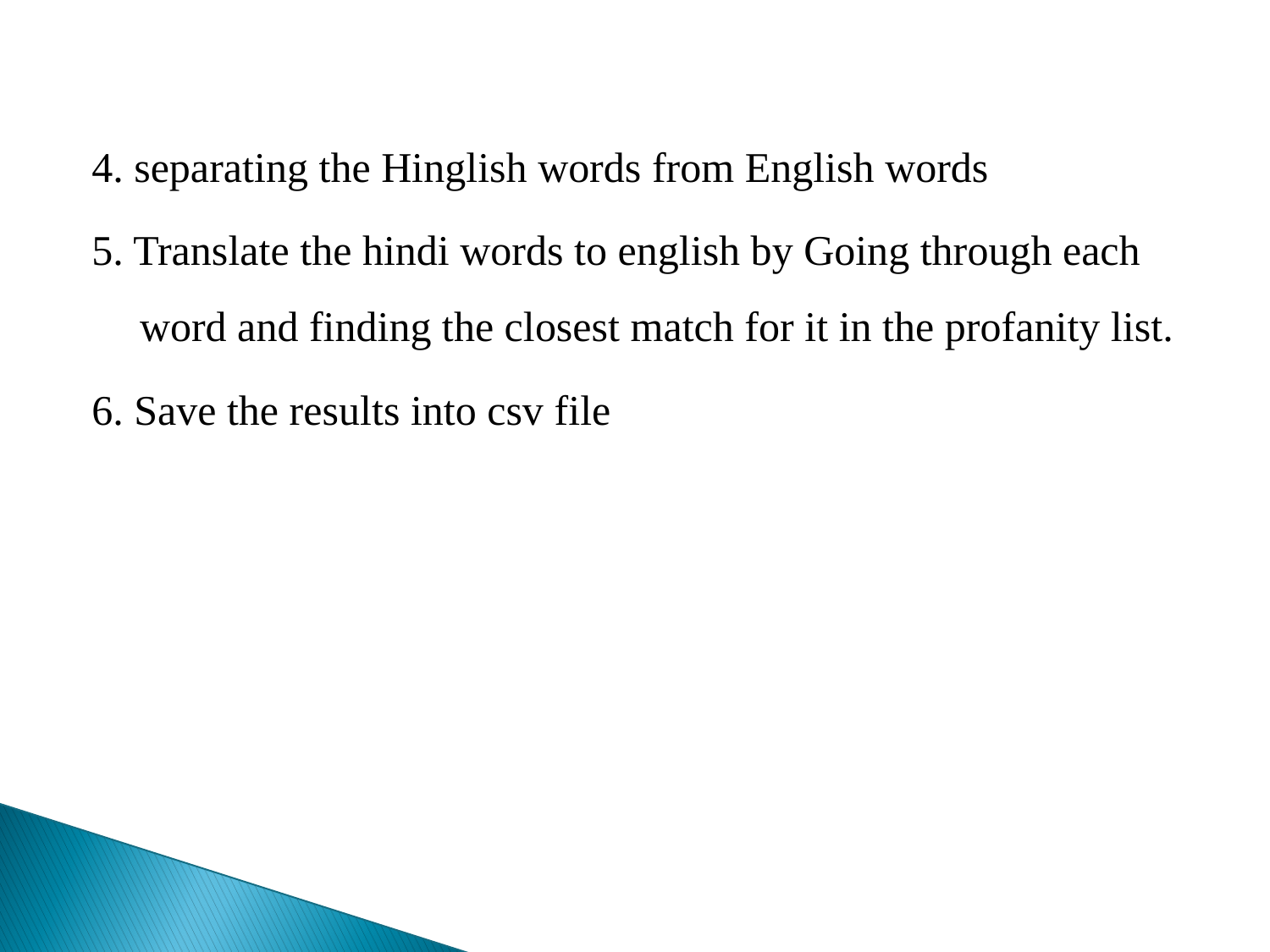

4. separating the Hinglish words from English words
5. Translate the hindi words to english by Going through each word and finding the closest match for it in the profanity list.
6. Save the results into csv file